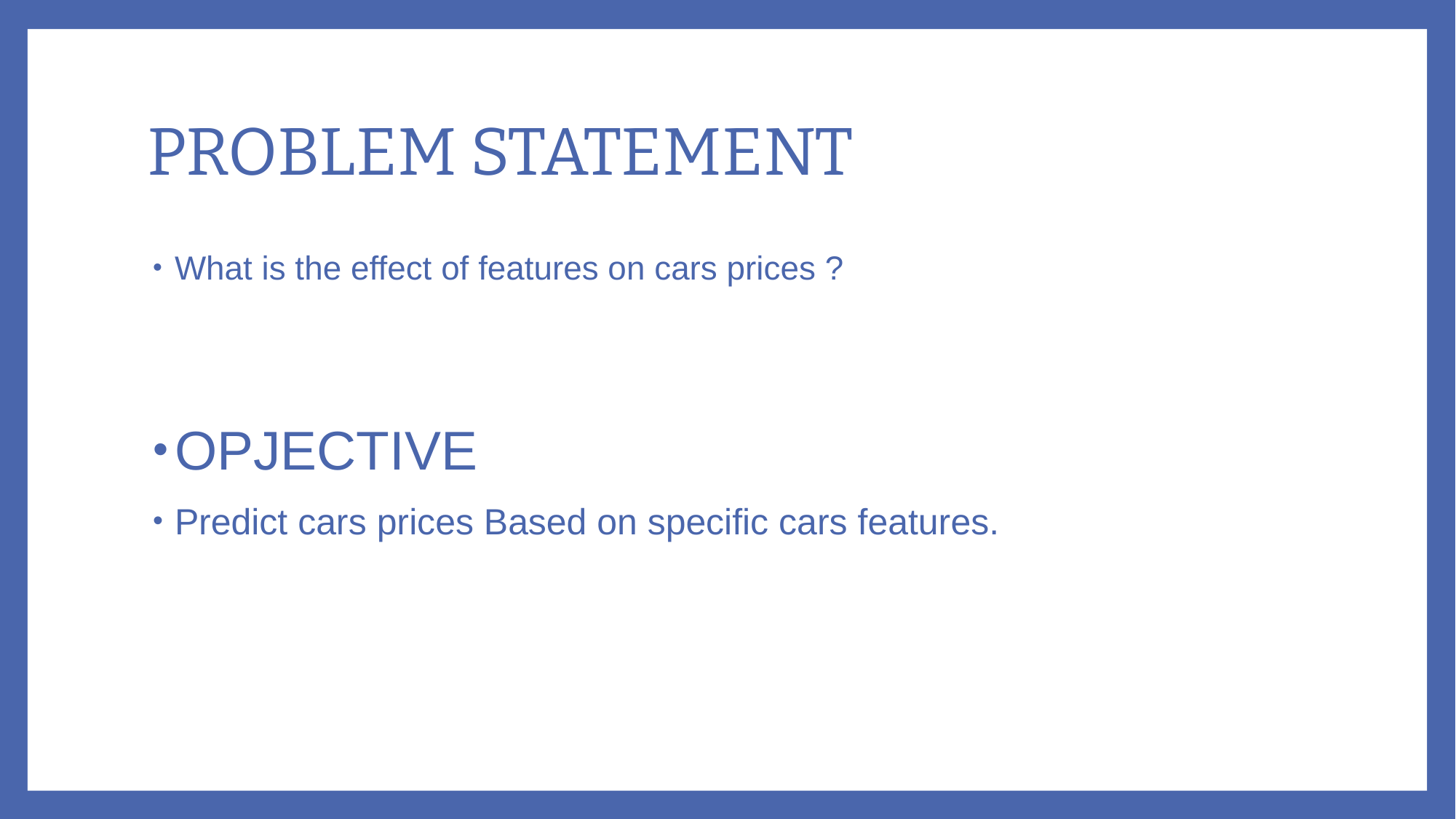

# PROBLEM STATEMENT
What is the effect of features on cars prices ?

OPJECTIVE
Predict cars prices Based on specific cars features.